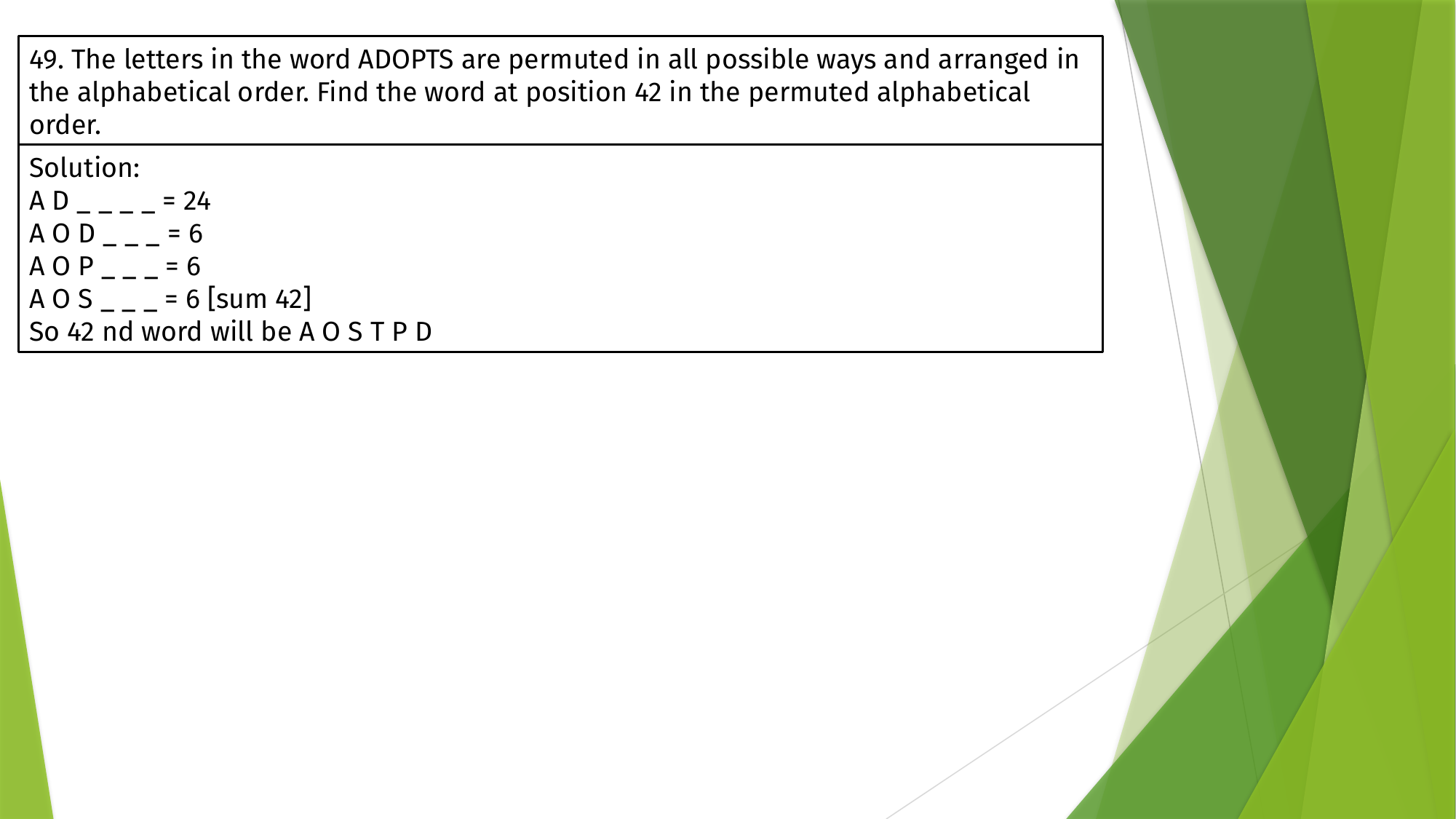

49. The letters in the word ADOPTS are permuted in all possible ways and arranged in the alphabetical order. Find the word at position 42 in the permuted alphabetical order.
Solution:
A D _ _ _ _ = 24
A O D _ _ _ = 6
A O P _ _ _ = 6
A O S _ _ _ = 6 [sum 42]
So 42 nd word will be A O S T P D